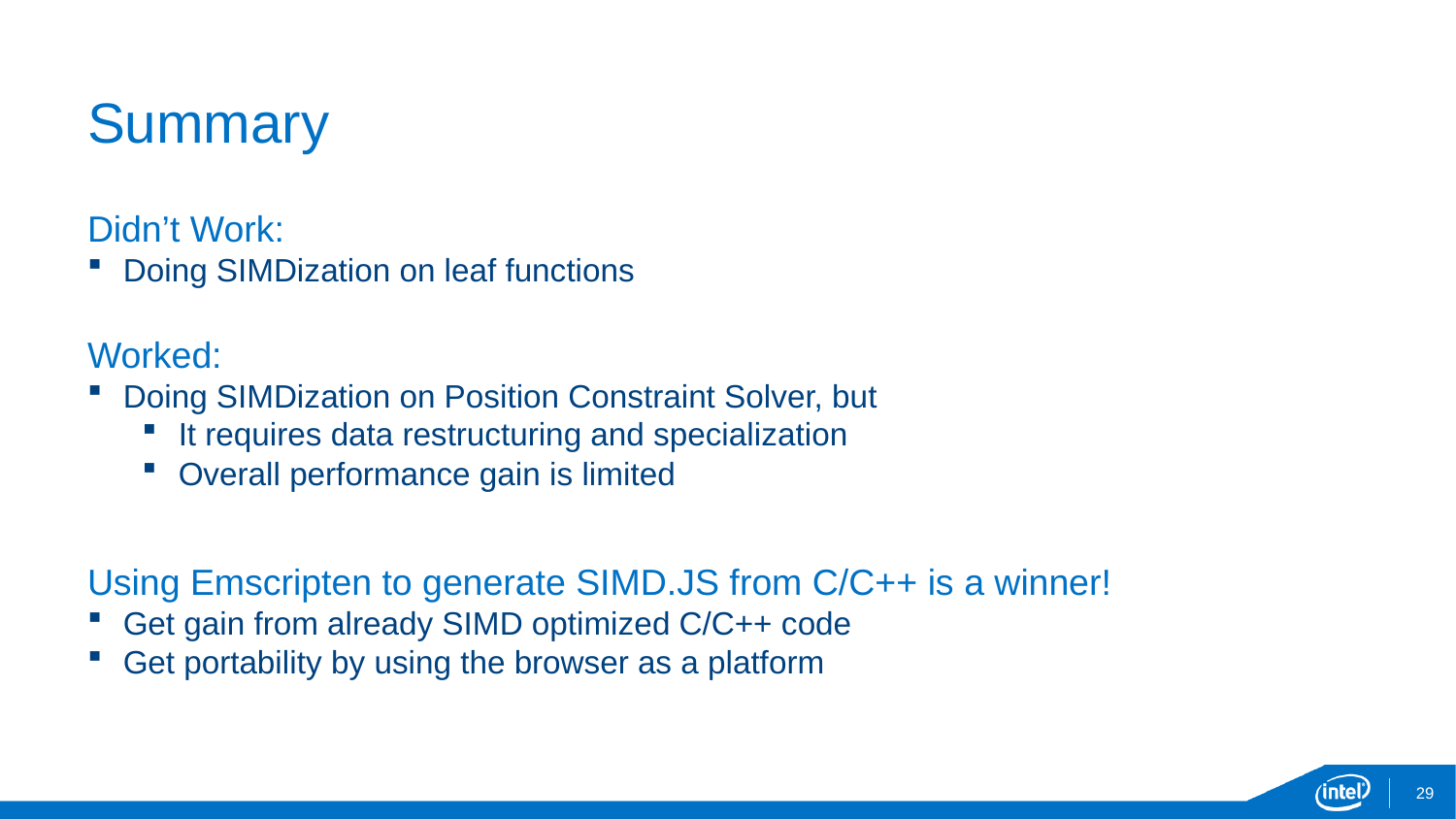

# Summary
Didn’t Work:
Doing SIMDization on leaf functions

Worked:
Doing SIMDization on Position Constraint Solver, but
It requires data restructuring and specialization
Overall performance gain is limited

Using Emscripten to generate SIMD.JS from C/C++ is a winner!
Get gain from already SIMD optimized C/C++ code
Get portability by using the browser as a platform
29